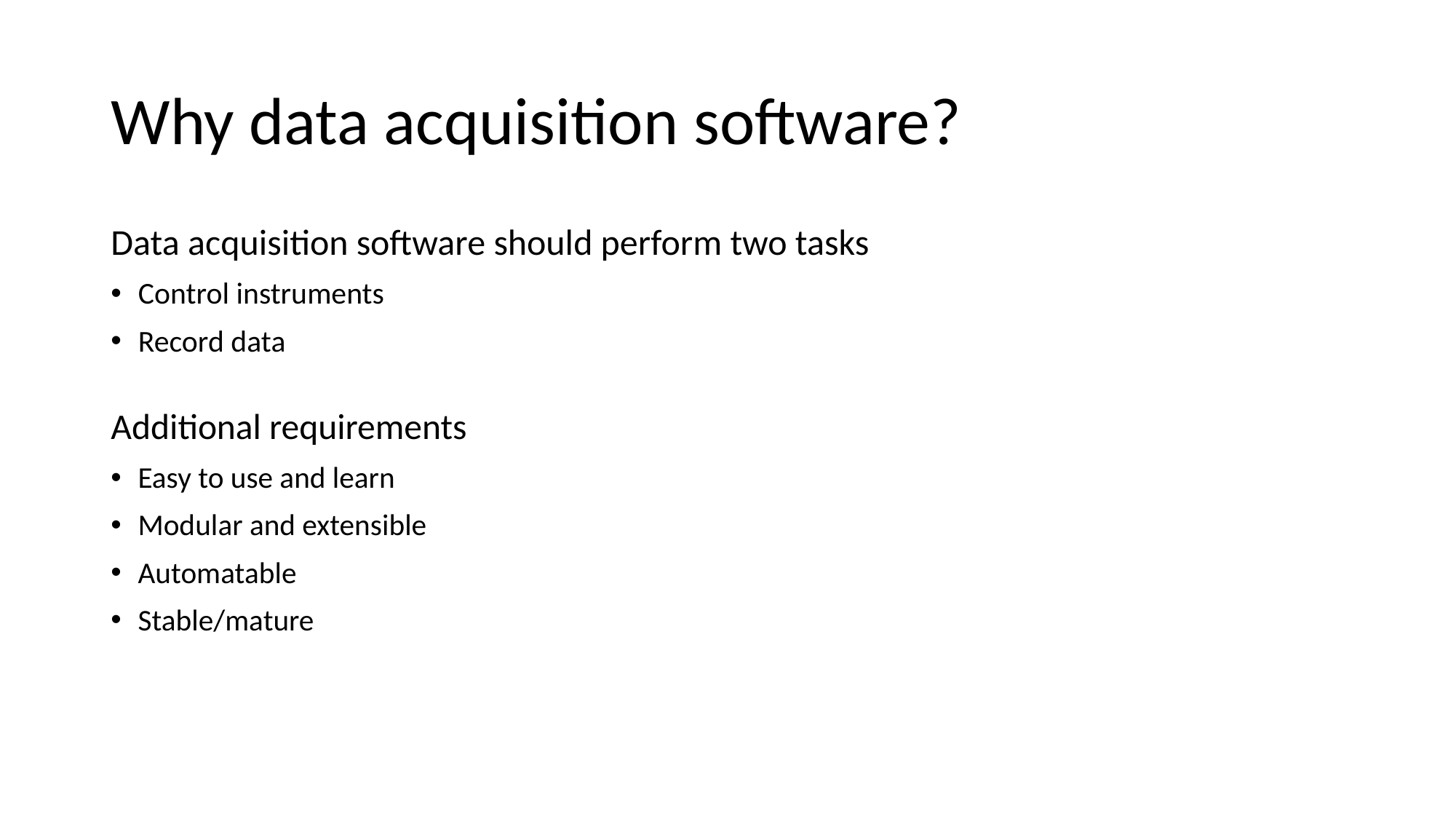

# Why data acquisition software?
Data acquisition software should perform two tasks
Control instruments
Record data
Additional requirements
Easy to use and learn
Modular and extensible
Automatable
Stable/mature